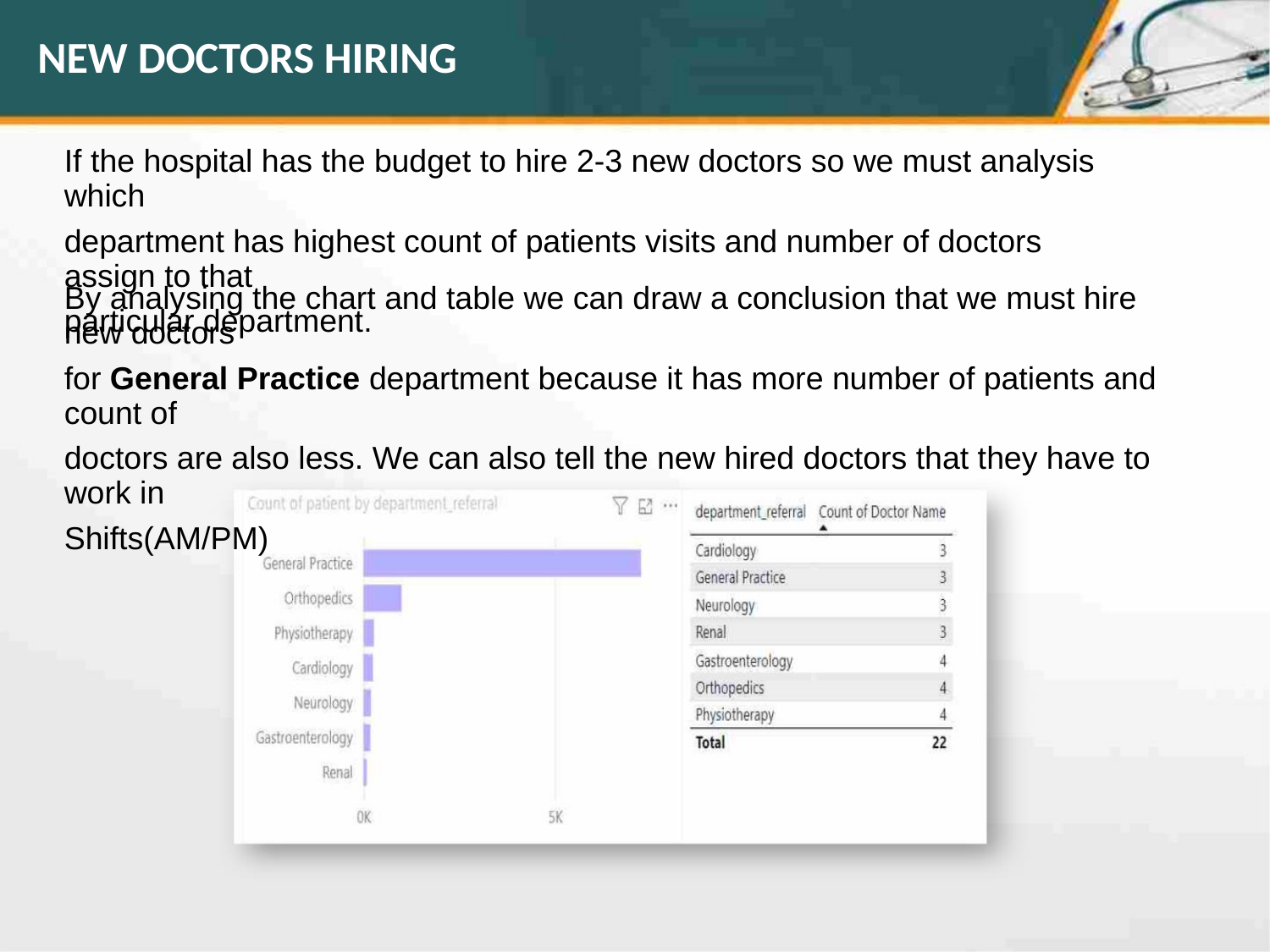

NEW DOCTORS HIRING
If the hospital has the budget to hire 2-3 new doctors so we must analysis which
department has highest count of patients visits and number of doctors assign to that
particular department.
By analysing the chart and table we can draw a conclusion that we must hire new doctors
for General Practice department because it has more number of patients and count of
doctors are also less. We can also tell the new hired doctors that they have to work in
Shifts(AM/PM)